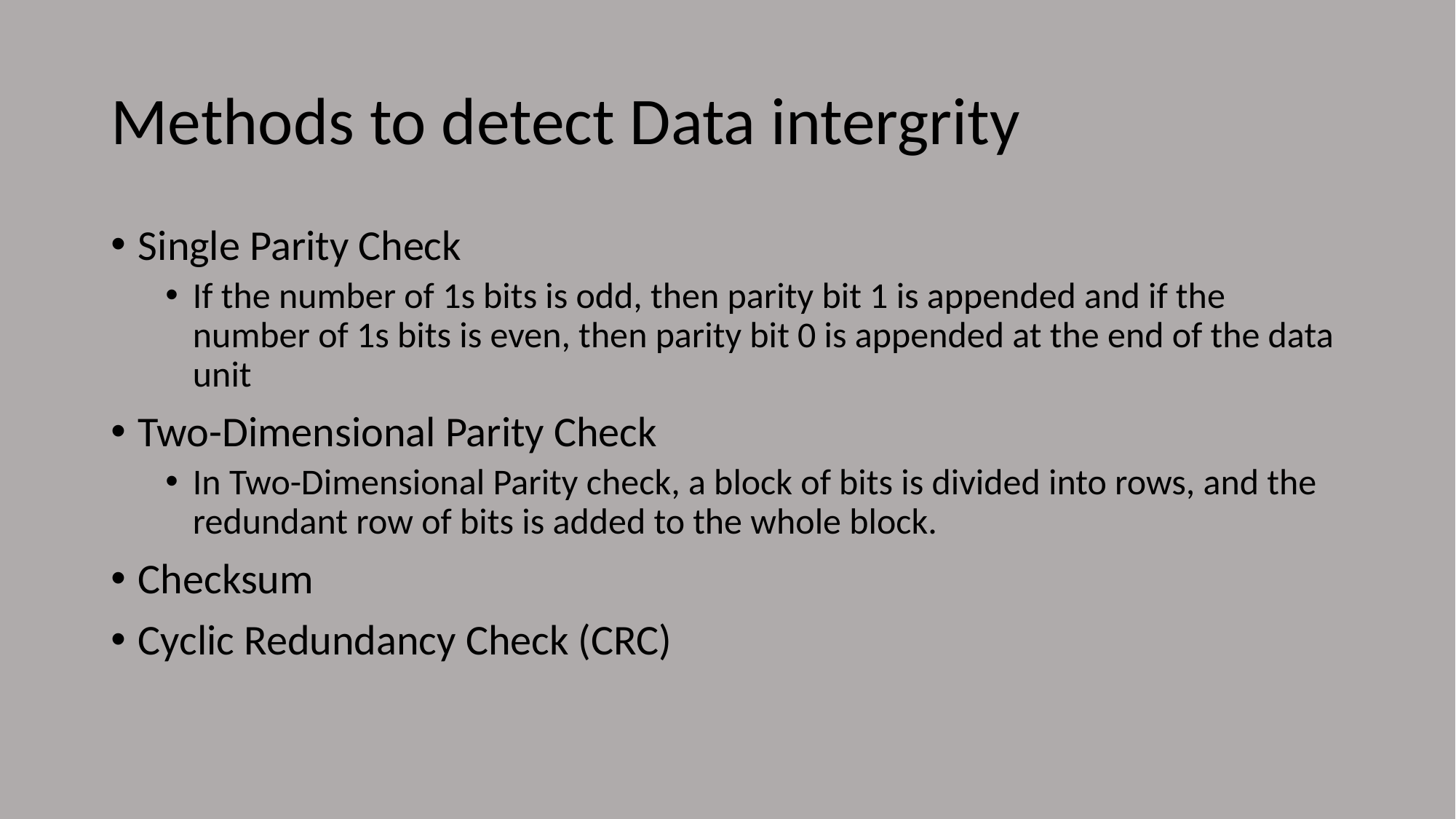

# Methods to detect Data intergrity
Single Parity Check
If the number of 1s bits is odd, then parity bit 1 is appended and if the number of 1s bits is even, then parity bit 0 is appended at the end of the data unit
Two-Dimensional Parity Check
In Two-Dimensional Parity check, a block of bits is divided into rows, and the redundant row of bits is added to the whole block.
Checksum
Cyclic Redundancy Check (CRC)